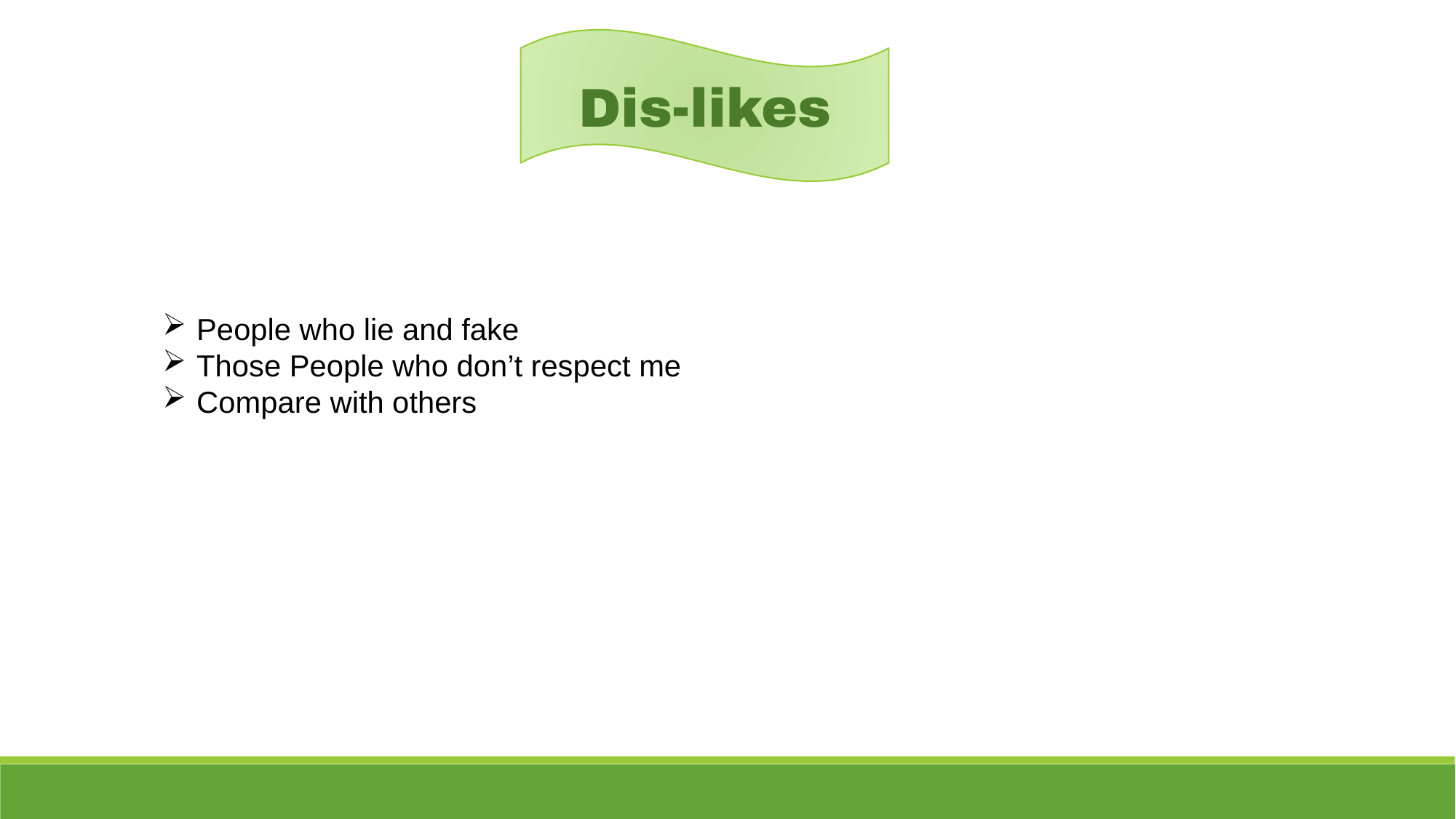

Dis-likes
People who lie and fake
Those People who don’t respect me
Compare with others